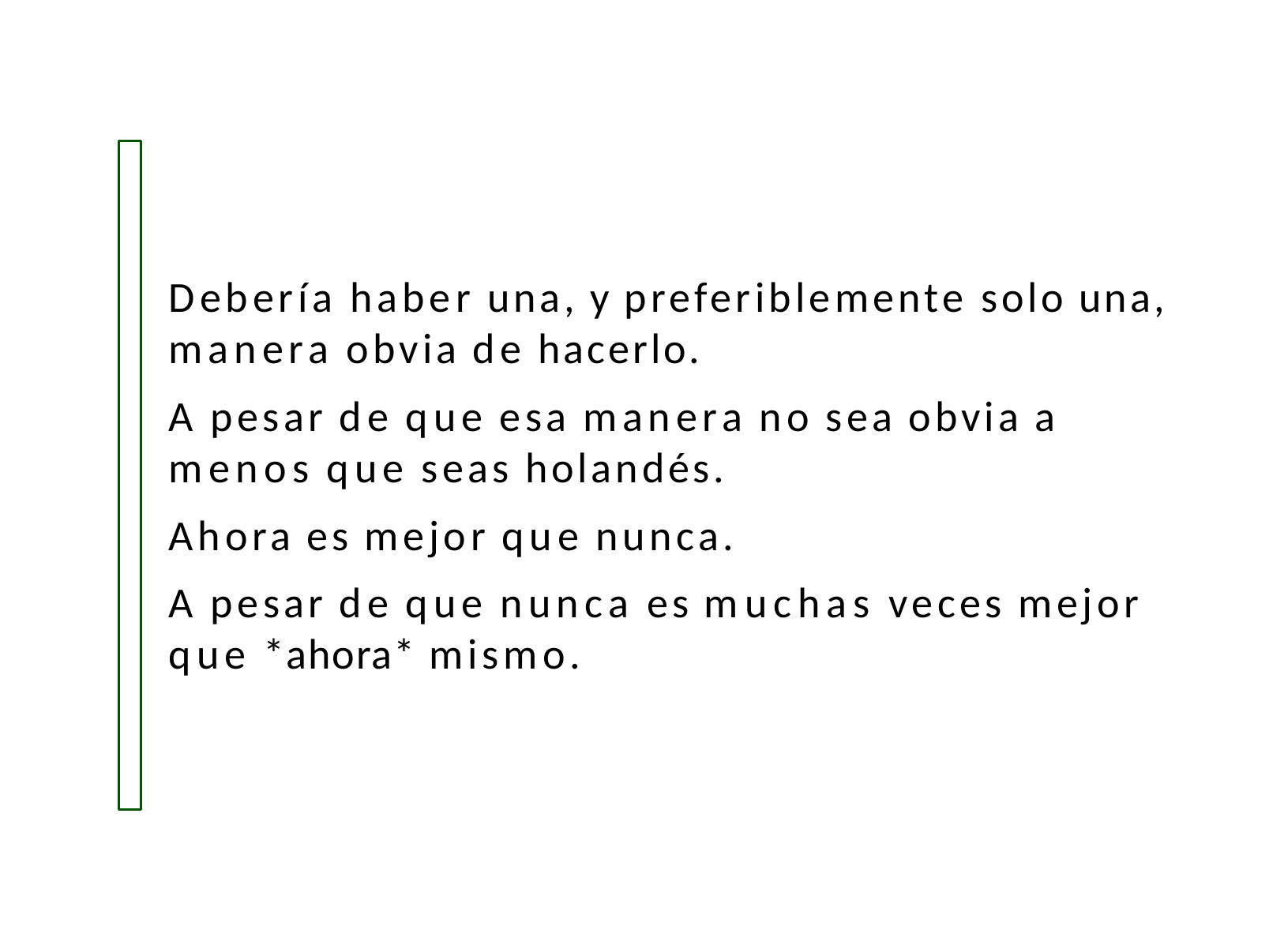

Debería haber una, y preferiblemente solo una, manera obvia de hacerlo.
A pesar de que esa manera no sea obvia a menos que seas holandés.
Ahora es mejor que nunca.
A pesar de que nunca es muchas veces mejor que *ahora* mismo.